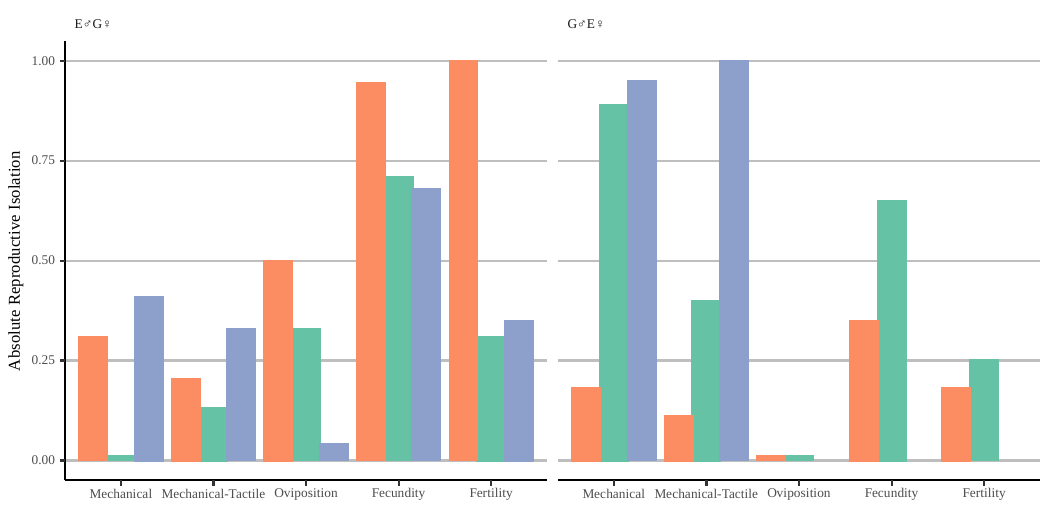

E♂G♀
G♂E♀

1.00

0.75

Absolute Reproductive Isolation
0.50

0.25

0.00

Fecundity
Fertility
Fecundity
Fertility
Oviposition
Oviposition
Mechanical
Mechanical-Tactile
Mechanical
Mechanical-Tactile